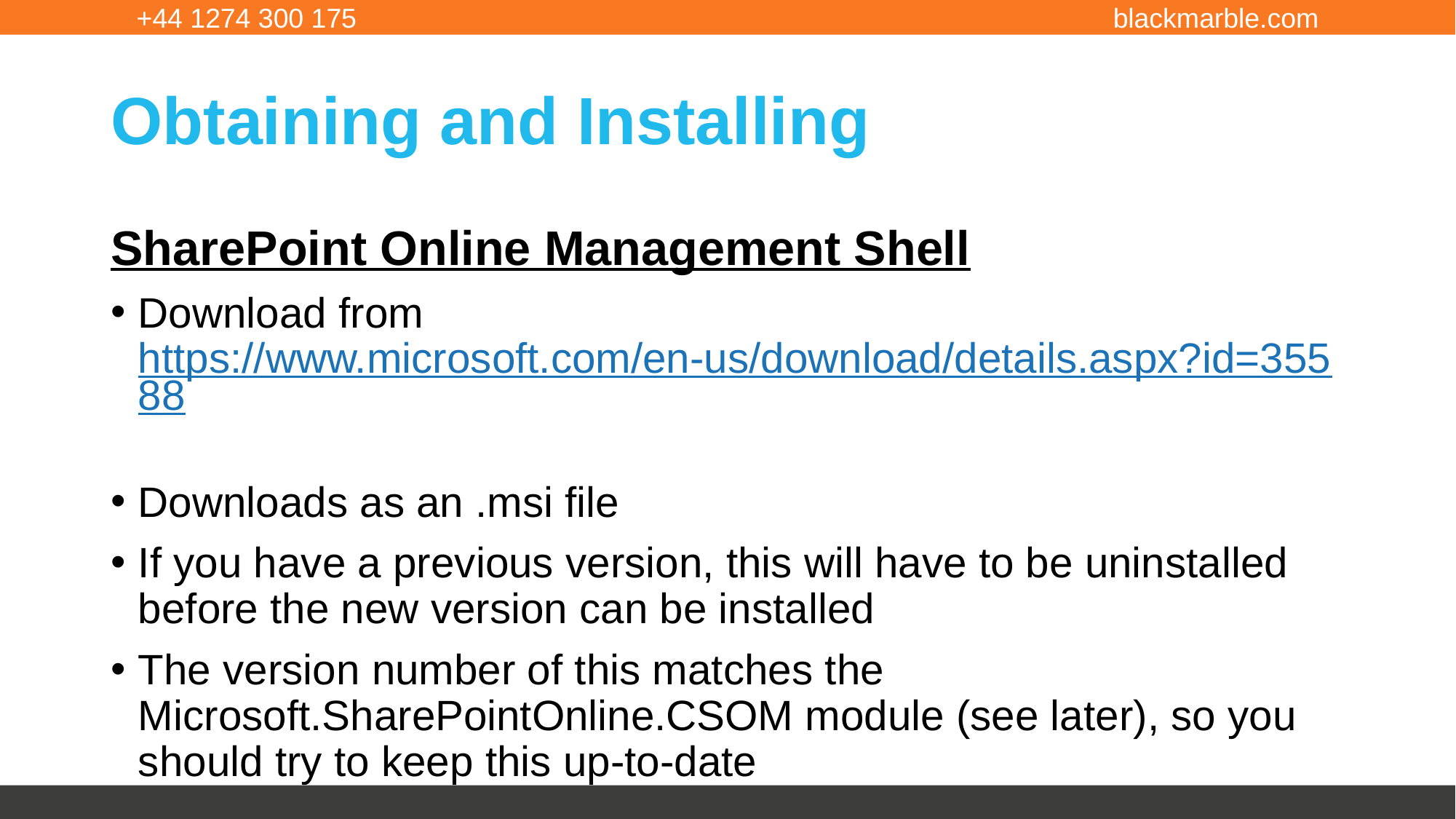

# Obtaining and Installing
SharePoint Online Management Shell
Download from https://www.microsoft.com/en-us/download/details.aspx?id=35588
Downloads as an .msi file
If you have a previous version, this will have to be uninstalled before the new version can be installed
The version number of this matches the Microsoft.SharePointOnline.CSOM module (see later), so you should try to keep this up-to-date